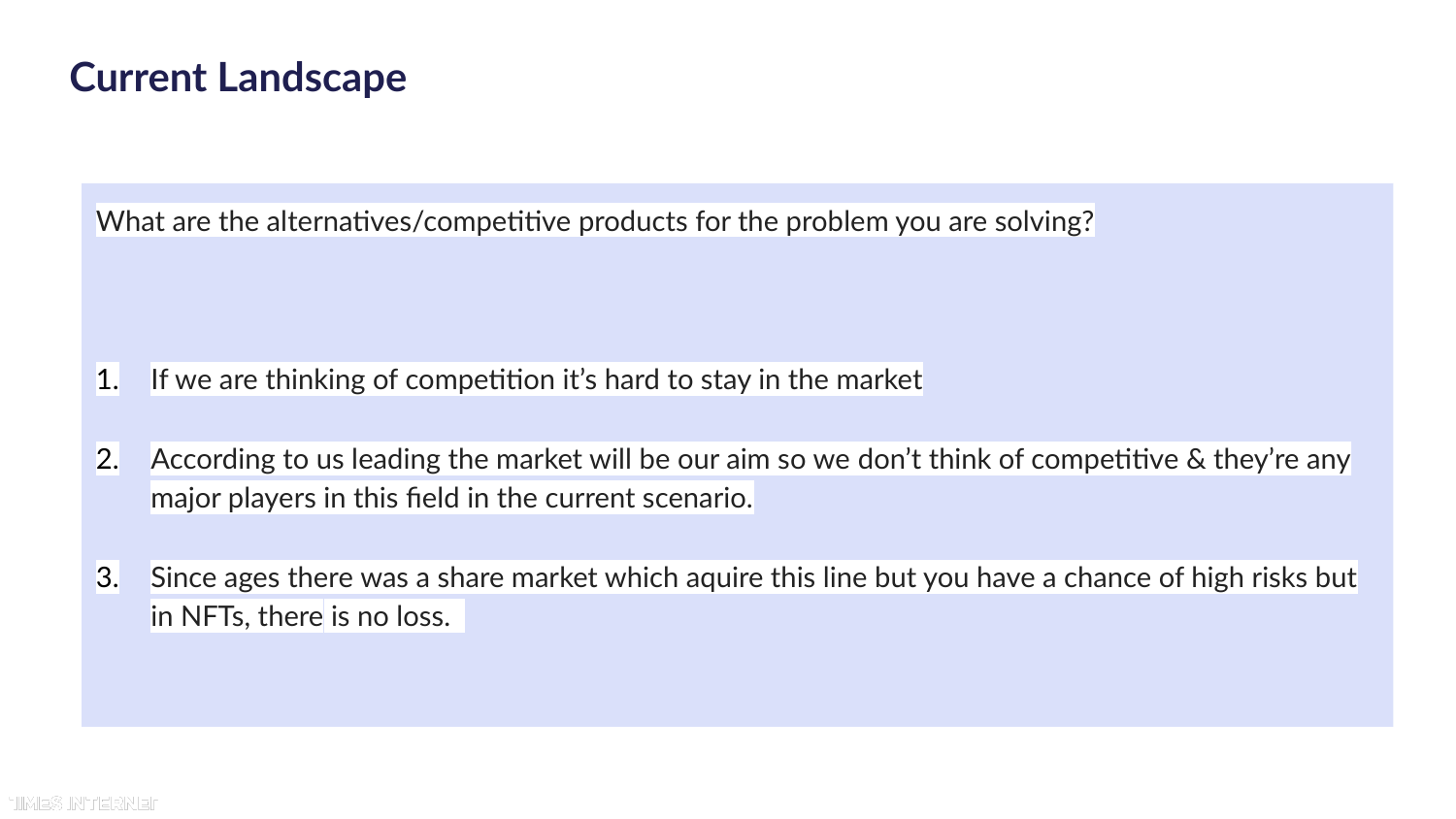

# Current Landscape
What are the alternatives/competitive products for the problem you are solving?

If we are thinking of competition it’s hard to stay in the market
According to us leading the market will be our aim so we don’t think of competitive & they’re any major players in this field in the current scenario.
Since ages there was a share market which aquire this line but you have a chance of high risks but in NFTs, there is no loss.